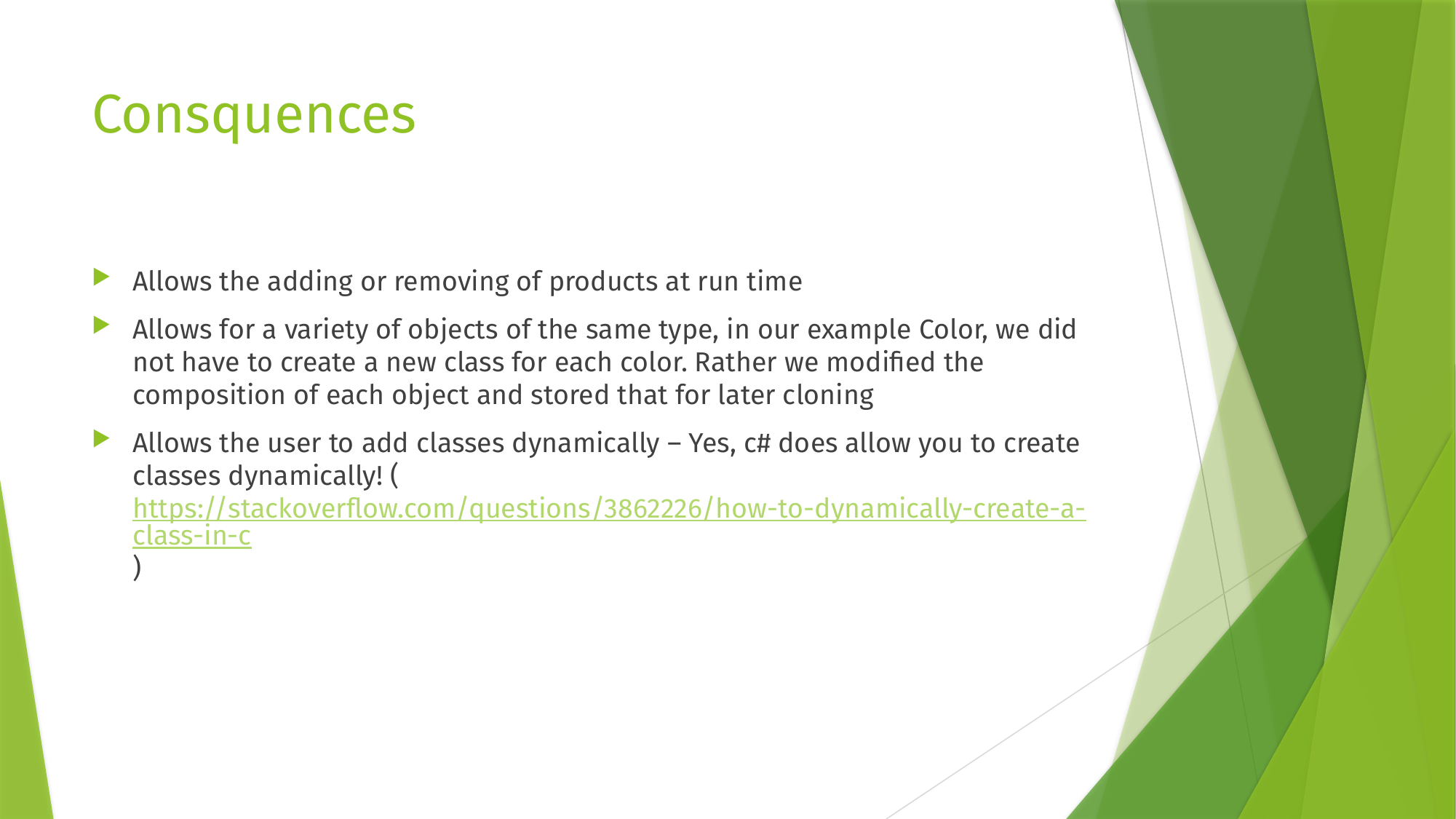

# Consquences
Allows the adding or removing of products at run time
Allows for a variety of objects of the same type, in our example Color, we did not have to create a new class for each color. Rather we modified the composition of each object and stored that for later cloning
Allows the user to add classes dynamically – Yes, c# does allow you to create classes dynamically! (https://stackoverflow.com/questions/3862226/how-to-dynamically-create-a-class-in-c)